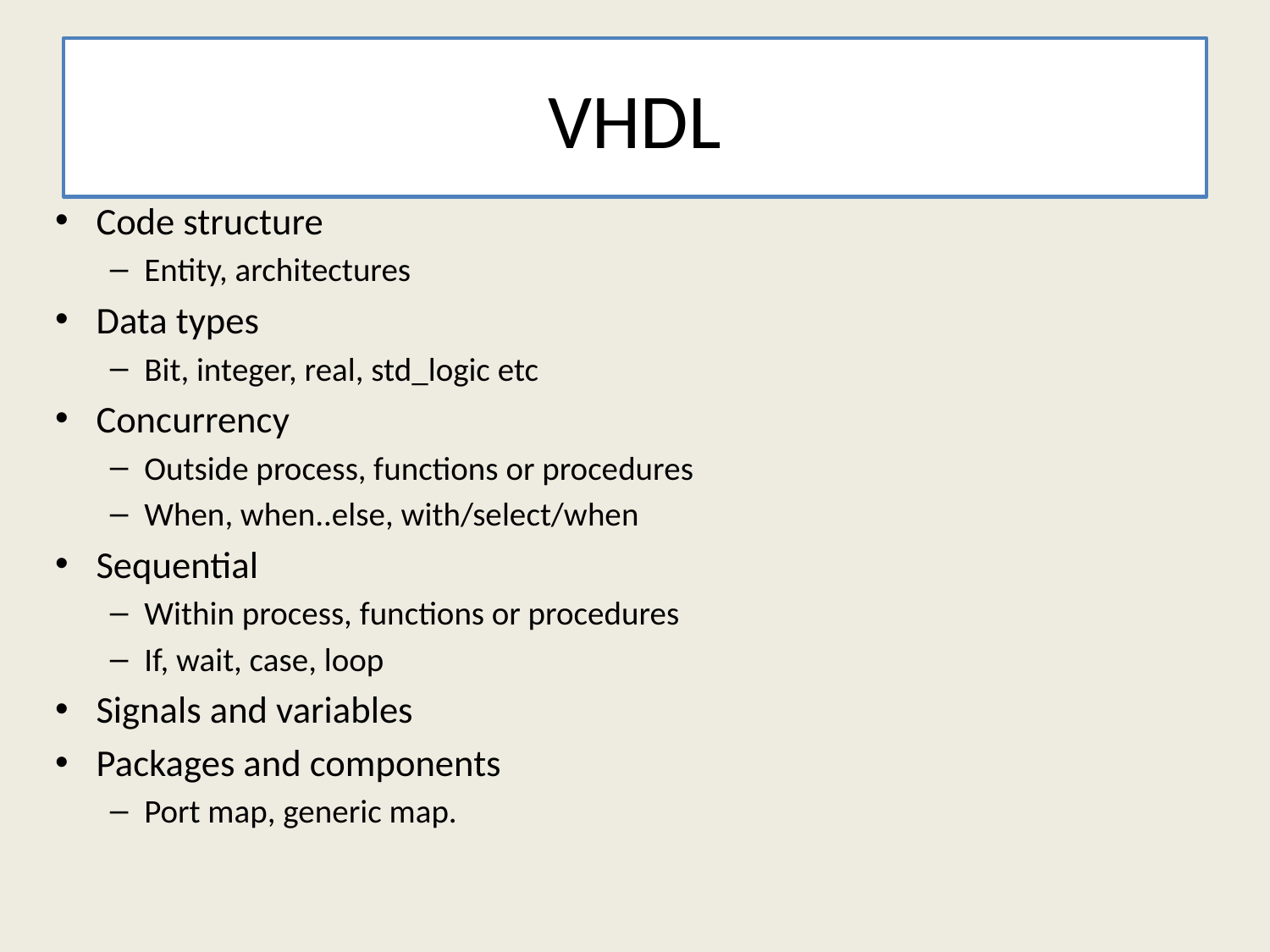

# VHDL
Code structure
Entity, architectures
Data types
Bit, integer, real, std_logic etc
Concurrency
Outside process, functions or procedures
When, when..else, with/select/when
Sequential
Within process, functions or procedures
If, wait, case, loop
Signals and variables
Packages and components
Port map, generic map.